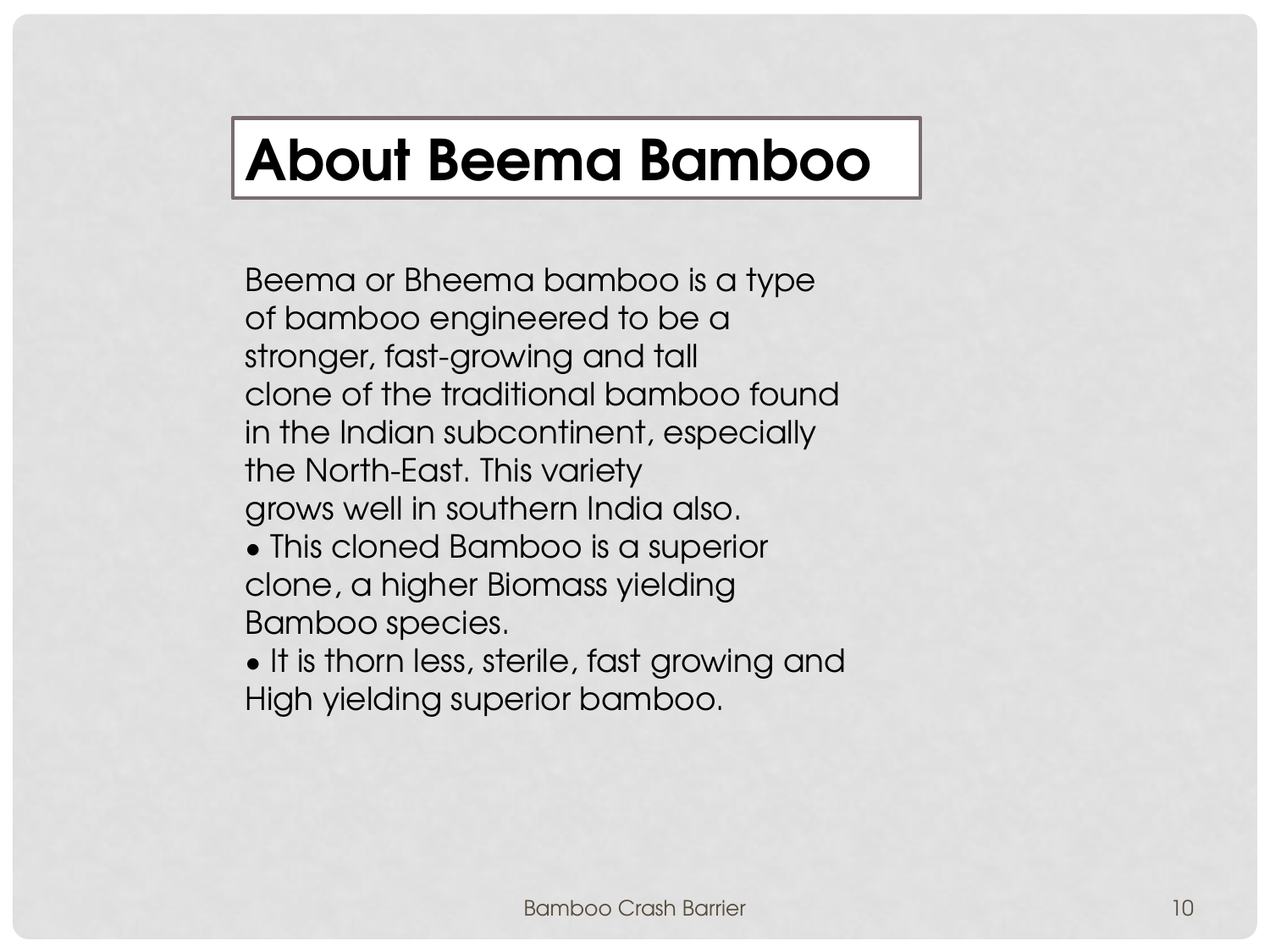

About Beema Bamboo
Beema or Bheema bamboo is a type of bamboo engineered to be a stronger, fast-growing and tall
clone of the traditional bamboo found in the Indian subcontinent, especially the North-East. This variety
grows well in southern India also.
• This cloned Bamboo is a superior clone, a higher Biomass yielding Bamboo species.
• It is thorn less, sterile, fast growing and High yielding superior bamboo.
Bamboo Crash Barrier
10